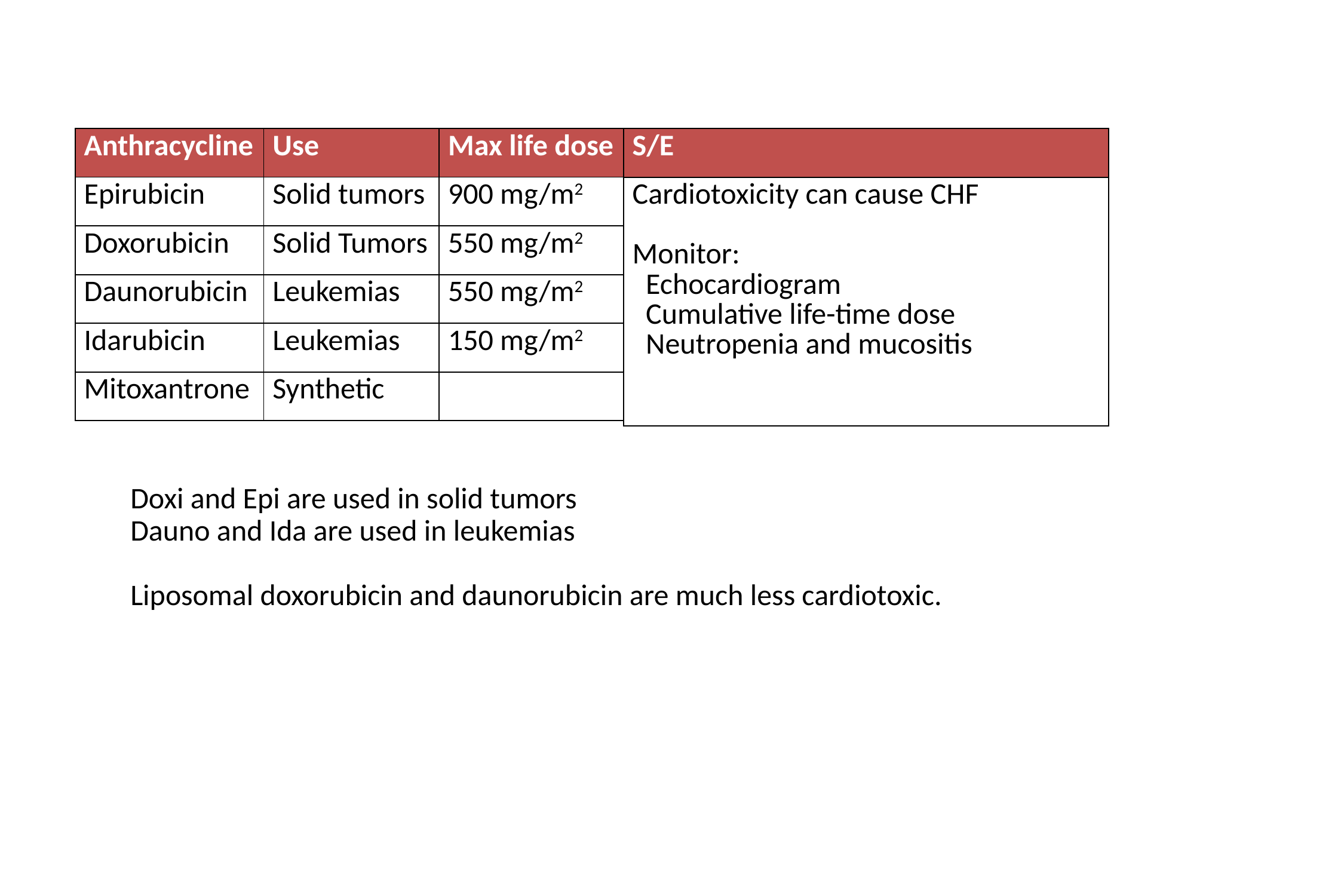

| Anthracycline | Use | Max life dose |
| --- | --- | --- |
| Epirubicin | Solid tumors | 900 mg/m2 |
| Doxorubicin | Solid Tumors | 550 mg/m2 |
| Daunorubicin | Leukemias | 550 mg/m2 |
| Idarubicin | Leukemias | 150 mg/m2 |
| Mitoxantrone | Synthetic |  |
| S/E |
| --- |
| Cardiotoxicity can cause CHF Monitor: Echocardiogram Cumulative life-time dose Neutropenia and mucositis |
Doxi and Epi are used in solid tumors
Dauno and Ida are used in leukemias

Liposomal doxorubicin and daunorubicin are much less cardiotoxic.